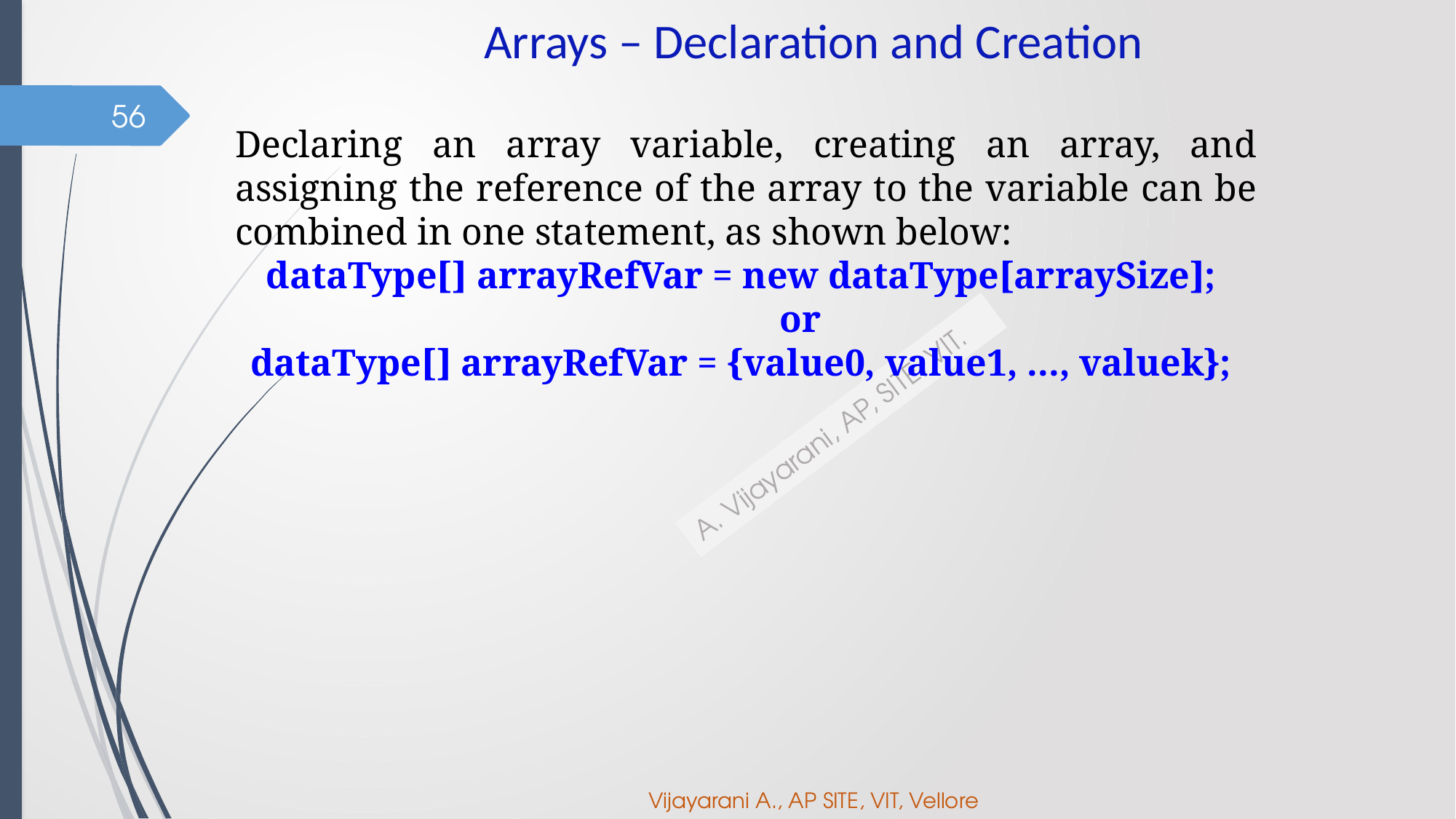

# Arrays – Declaration and Creation
56
Declaring an array variable, creating an array, and assigning the reference of the array to the variable can be combined in one statement, as shown below:
dataType[] arrayRefVar = new dataType[arraySize];
	or
dataType[] arrayRefVar = {value0, value1, ..., valuek};

Vijayarani A., AP SITE, VIT, Vellore